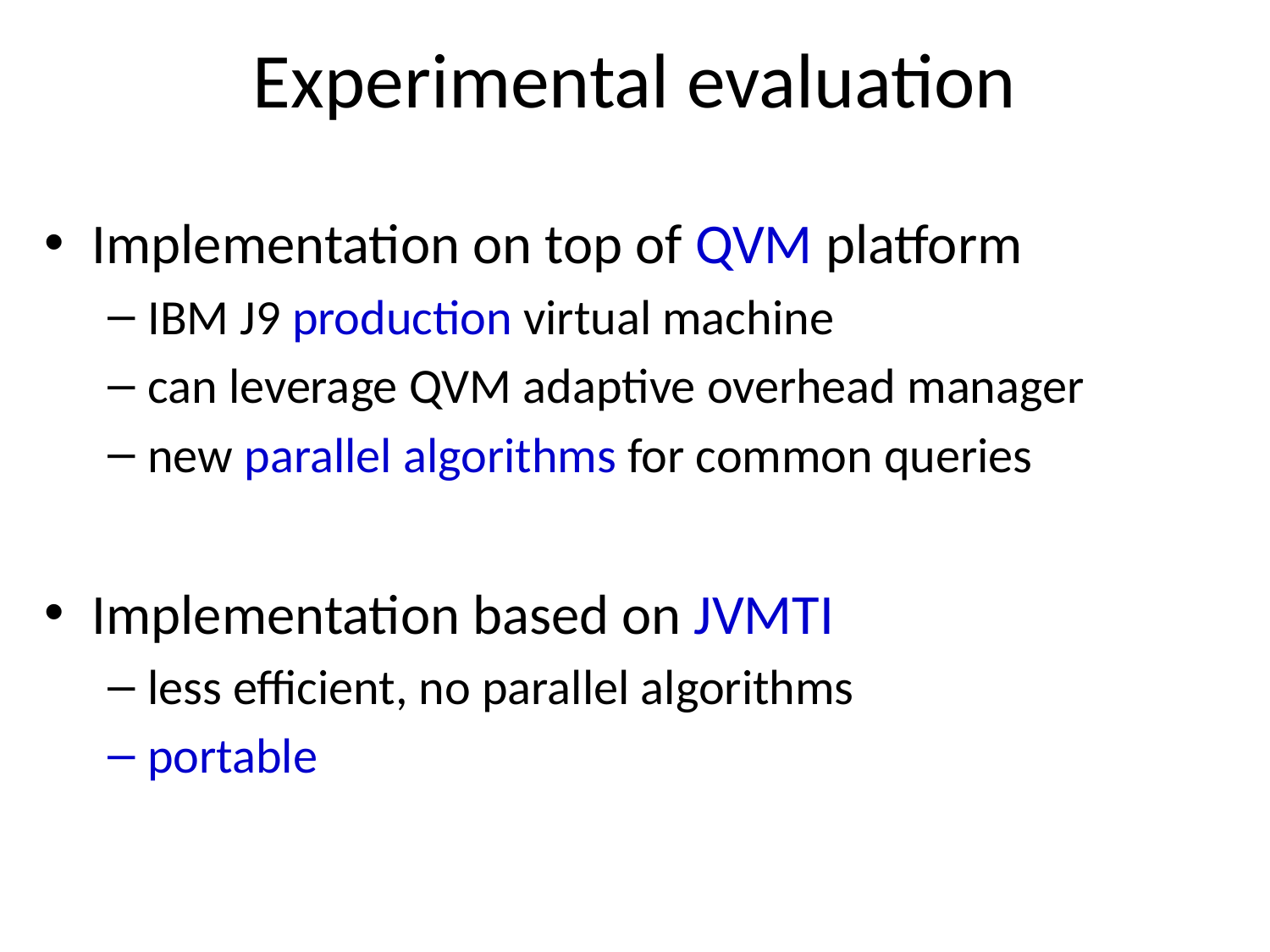

# Experimental evaluation
Implementation on top of QVM platform
IBM J9 production virtual machine
can leverage QVM adaptive overhead manager
new parallel algorithms for common queries

Implementation based on JVMTI
less efficient, no parallel algorithms
portable